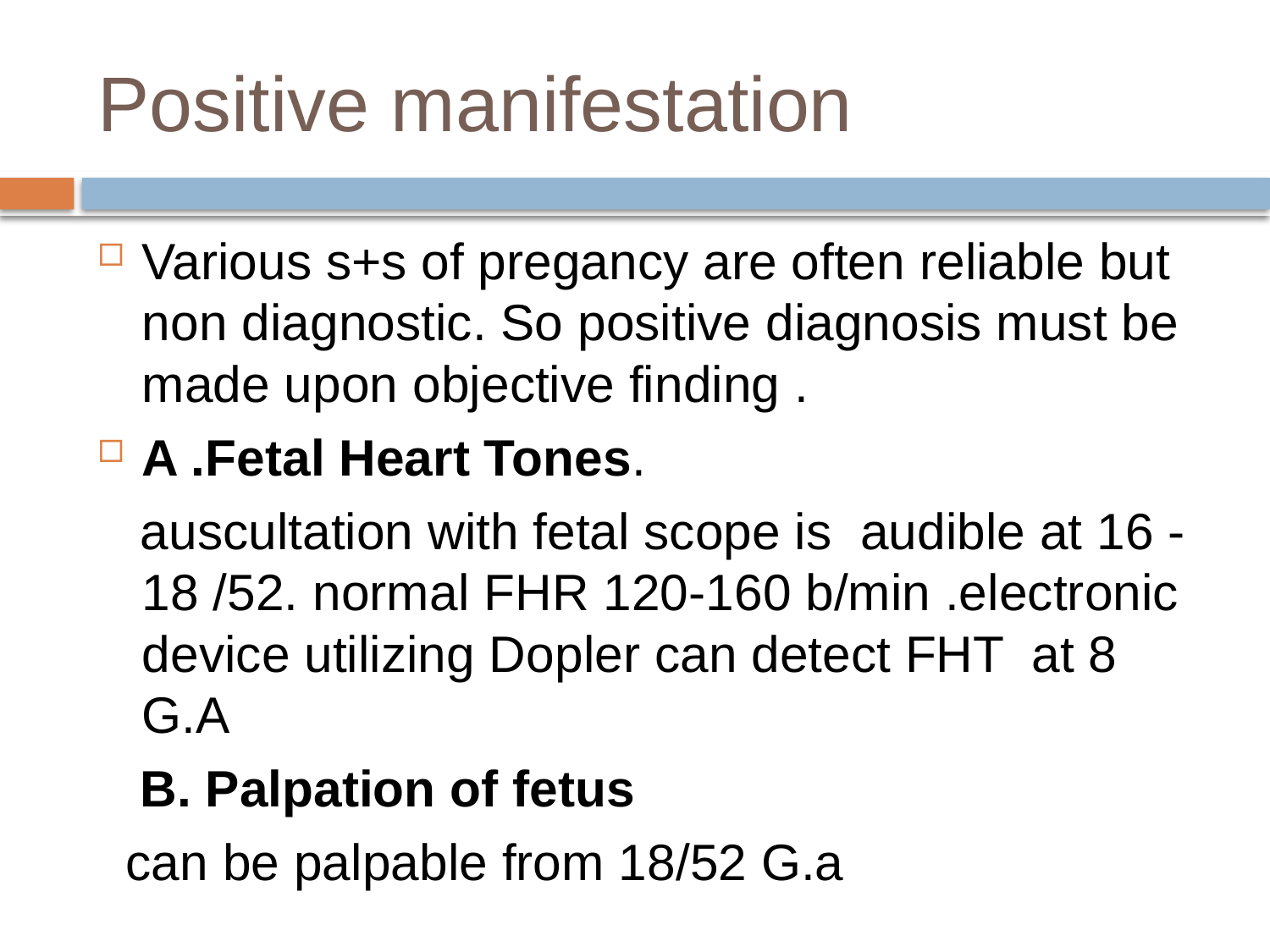

# Positive manifestation
Various s+s of pregancy are often reliable but non diagnostic. So positive diagnosis must be made upon objective finding .
A .Fetal Heart Tones.
   auscultation with fetal scope is  audible at 16 -18 /52. normal FHR 120-160 b/min .electronic device utilizing Dopler can detect FHT  at 8 G.A
   B. Palpation of fetus
  can be palpable from 18/52 G.a